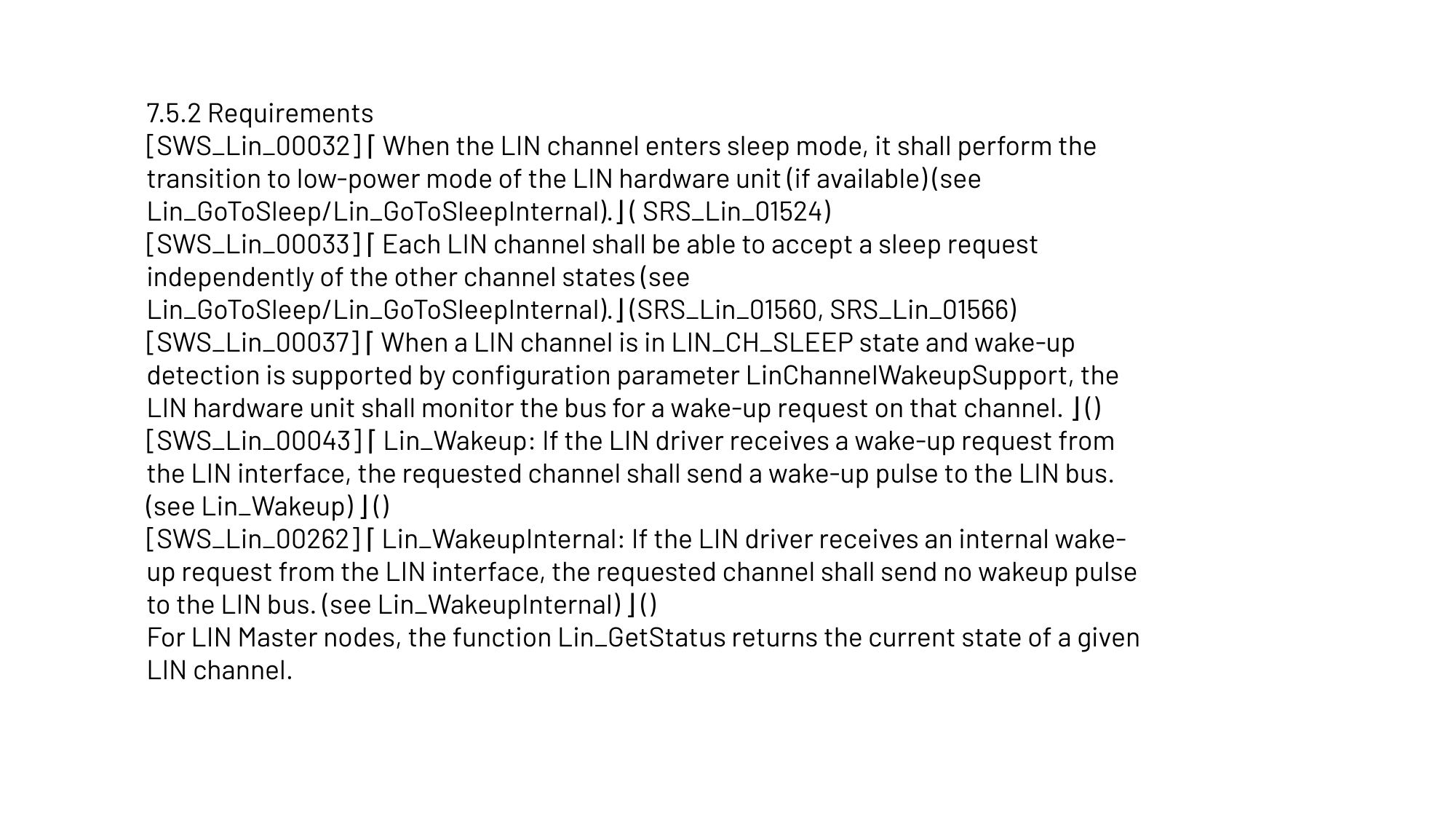

7.5.2 Requirements
[SWS_Lin_00032] ⌈ When the LIN channel enters sleep mode, it shall perform the transition to low-power mode of the LIN hardware unit (if available) (see Lin_GoToSleep/Lin_GoToSleepInternal).⌋ ( SRS_Lin_01524)
[SWS_Lin_00033] ⌈ Each LIN channel shall be able to accept a sleep request independently of the other channel states (see Lin_GoToSleep/Lin_GoToSleepInternal).⌋ (SRS_Lin_01560, SRS_Lin_01566)
[SWS_Lin_00037] ⌈ When a LIN channel is in LIN_CH_SLEEP state and wake-up detection is supported by configuration parameter LinChannelWakeupSupport, the LIN hardware unit shall monitor the bus for a wake-up request on that channel. ⌋ ()
[SWS_Lin_00043] ⌈ Lin_Wakeup: If the LIN driver receives a wake-up request from the LIN interface, the requested channel shall send a wake-up pulse to the LIN bus. (see Lin_Wakeup) ⌋ ()
[SWS_Lin_00262] ⌈ Lin_WakeupInternal: If the LIN driver receives an internal wake-up request from the LIN interface, the requested channel shall send no wakeup pulse to the LIN bus. (see Lin_WakeupInternal) ⌋ ()
For LIN Master nodes, the function Lin_GetStatus returns the current state of a given LIN channel.